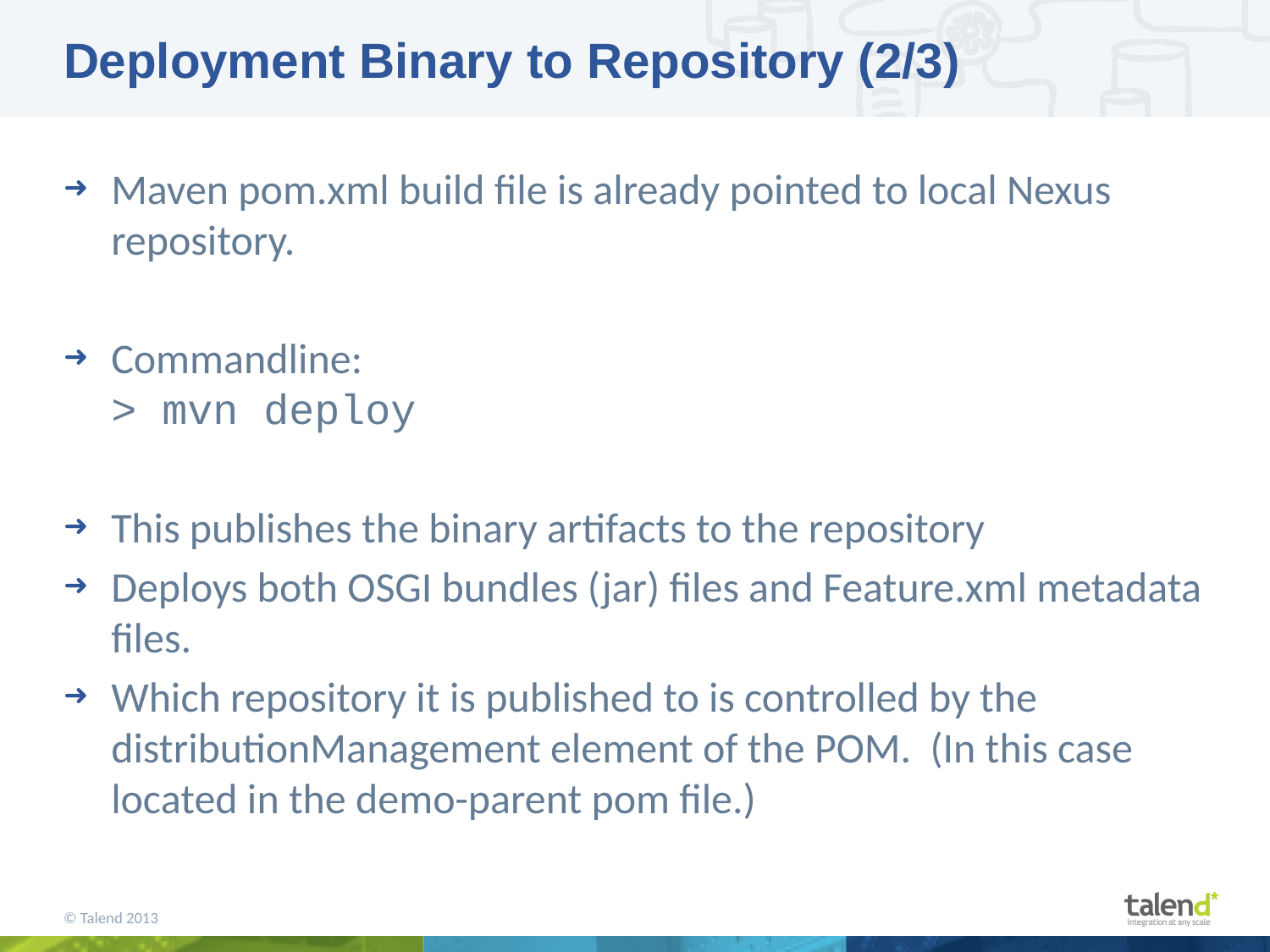

# Deployment Binary to Repository (2/3)
Maven pom.xml build file is already pointed to local Nexus repository.

Commandline:
> mvn deploy

This publishes the binary artifacts to the repository
Deploys both OSGI bundles (jar) files and Feature.xml metadata files.
Which repository it is published to is controlled by the distributionManagement element of the POM.  (In this case located in the demo-parent pom file.)
© Talend 2013